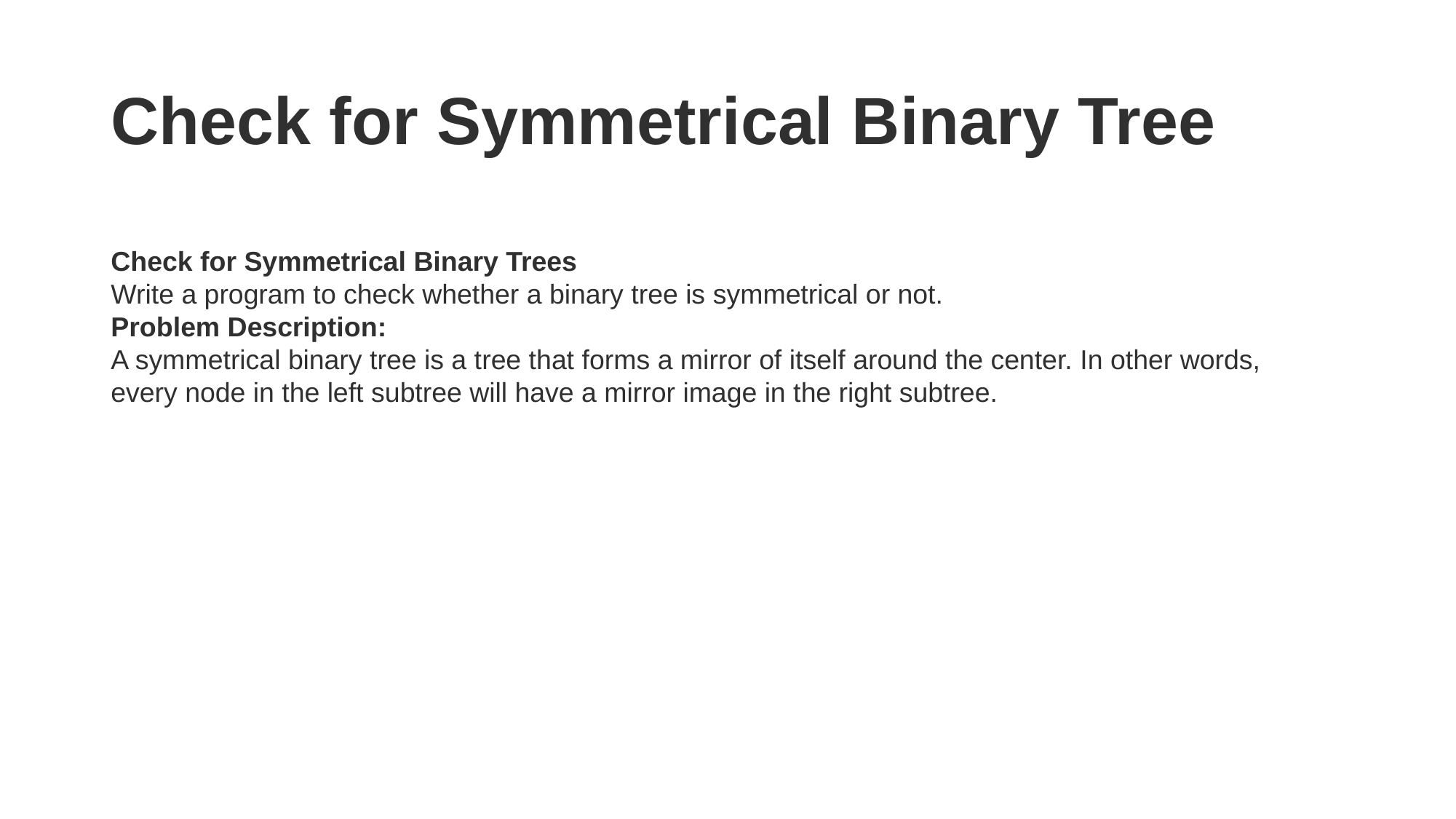

# Check for Symmetrical Binary Tree
Check for Symmetrical Binary Trees
Write a program to check whether a binary tree is symmetrical or not.
Problem Description:
A symmetrical binary tree is a tree that forms a mirror of itself around the center. In other words, every node in the left subtree will have a mirror image in the right subtree.